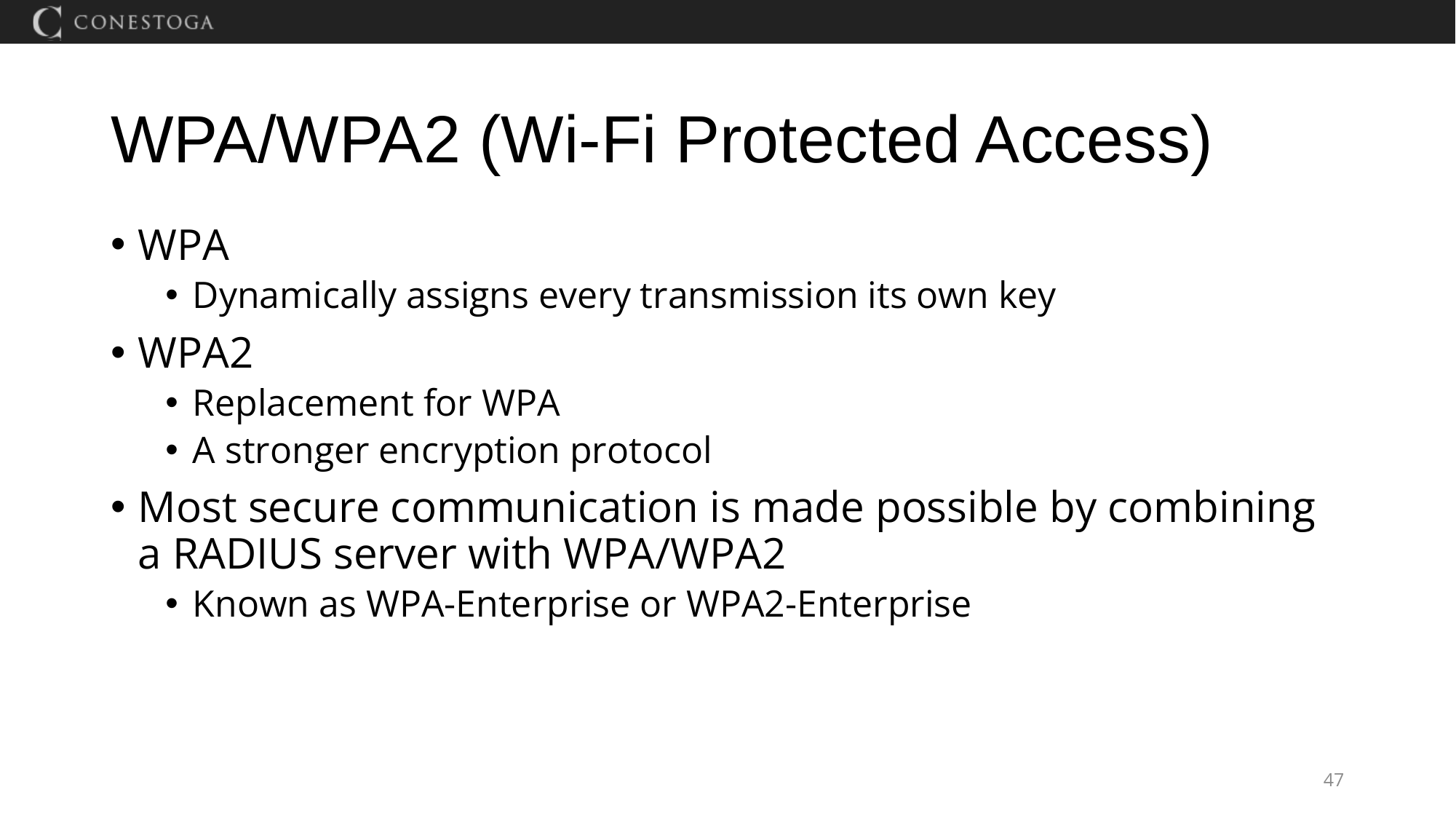

# WPA/WPA2 (Wi-Fi Protected Access)
WPA
Dynamically assigns every transmission its own key
WPA2
Replacement for WPA
A stronger encryption protocol
Most secure communication is made possible by combining a RADIUS server with WPA/WPA2
Known as WPA-Enterprise or WPA2-Enterprise
47